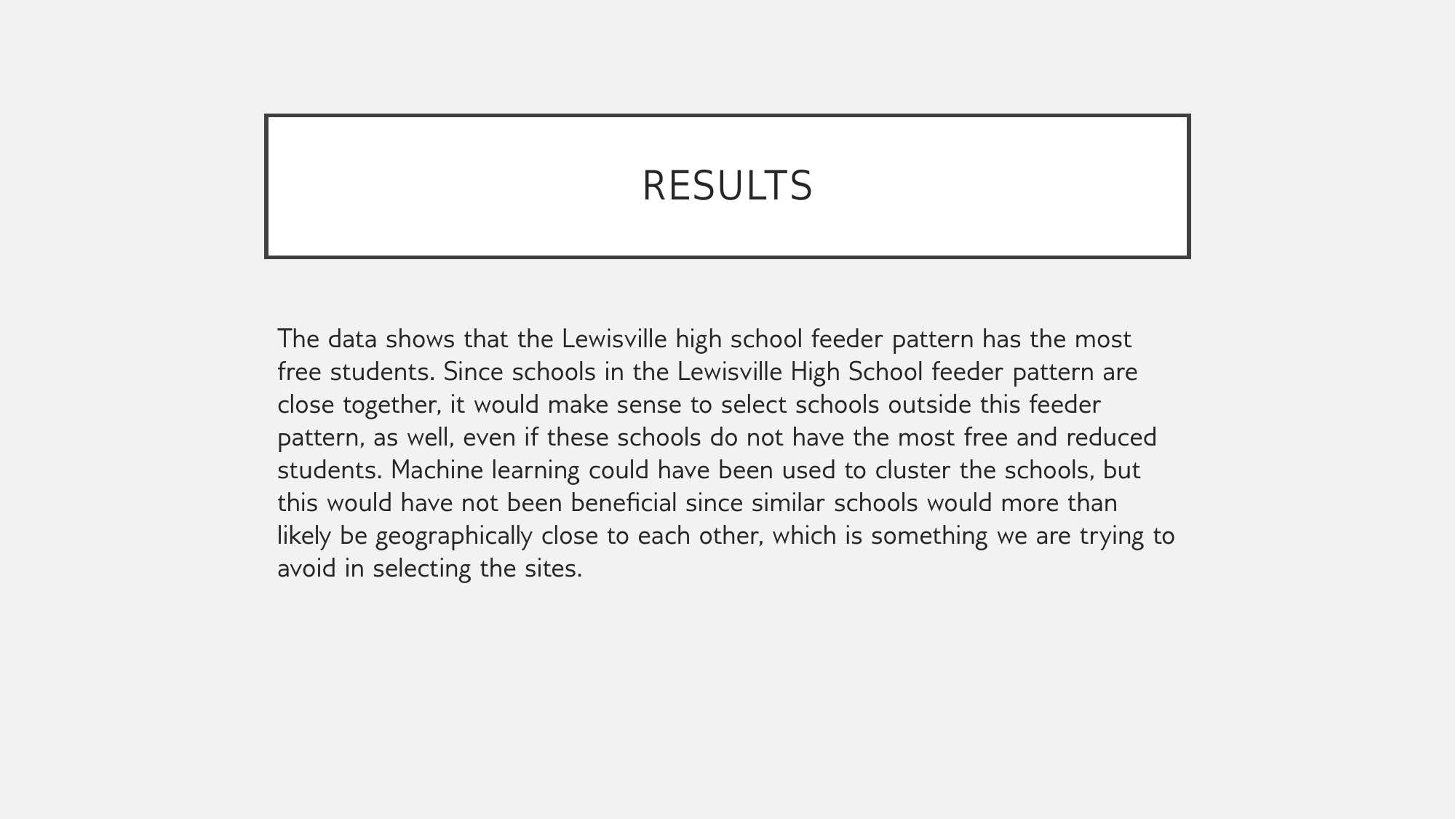

# results
The data shows that the Lewisville high school feeder pattern has the most free students. Since schools in the Lewisville High School feeder pattern are close together, it would make sense to select schools outside this feeder pattern, as well, even if these schools do not have the most free and reduced students. Machine learning could have been used to cluster the schools, but this would have not been beneficial since similar schools would more than likely be geographically close to each other, which is something we are trying to avoid in selecting the sites.